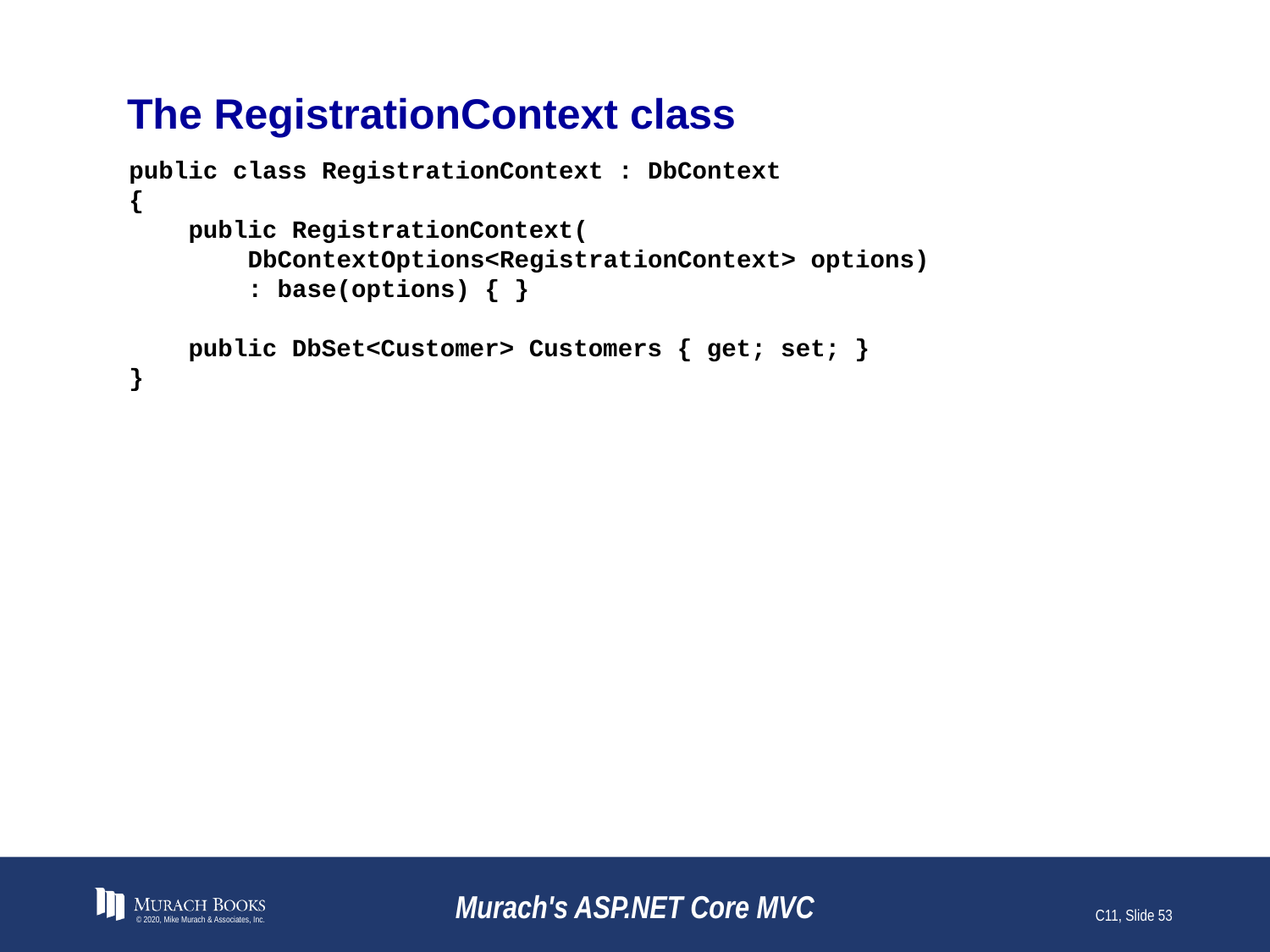

# The RegistrationContext class
public class RegistrationContext : DbContext
{
    public RegistrationContext(
        DbContextOptions<RegistrationContext> options)
        : base(options) { }

    public DbSet<Customer> Customers { get; set; }
}

© 2020, Mike Murach & Associates, Inc.
Murach's ASP.NET Core MVC

C11, Slide 53